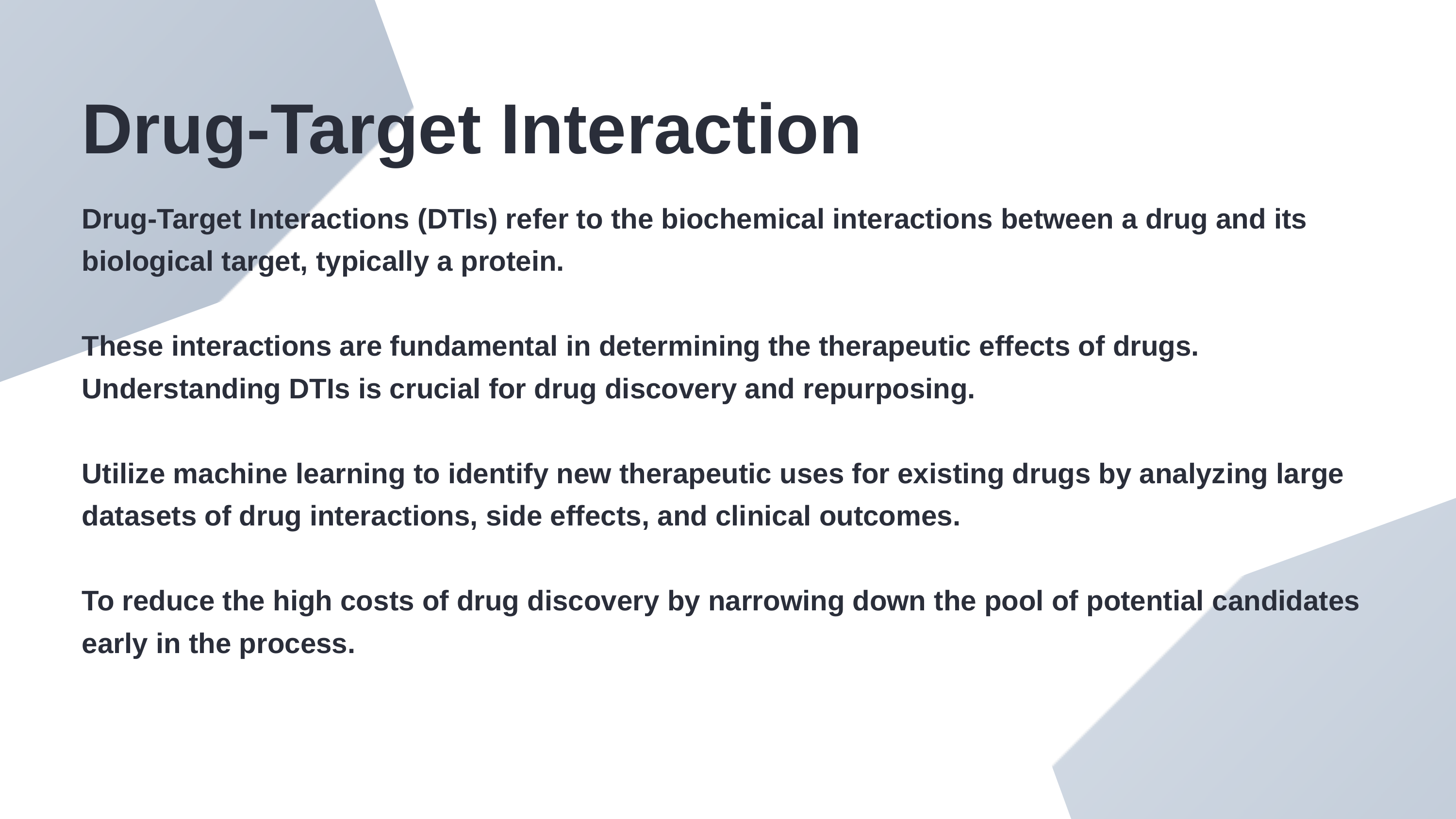

Drug-Target Interaction
Drug-Target Interactions (DTIs) refer to the biochemical interactions between a drug and its biological target, typically a protein.

These interactions are fundamental in determining the therapeutic effects of drugs. Understanding DTIs is crucial for drug discovery and repurposing.

Utilize machine learning to identify new therapeutic uses for existing drugs by analyzing large datasets of drug interactions, side effects, and clinical outcomes.

To reduce the high costs of drug discovery by narrowing down the pool of potential candidates early in the process.